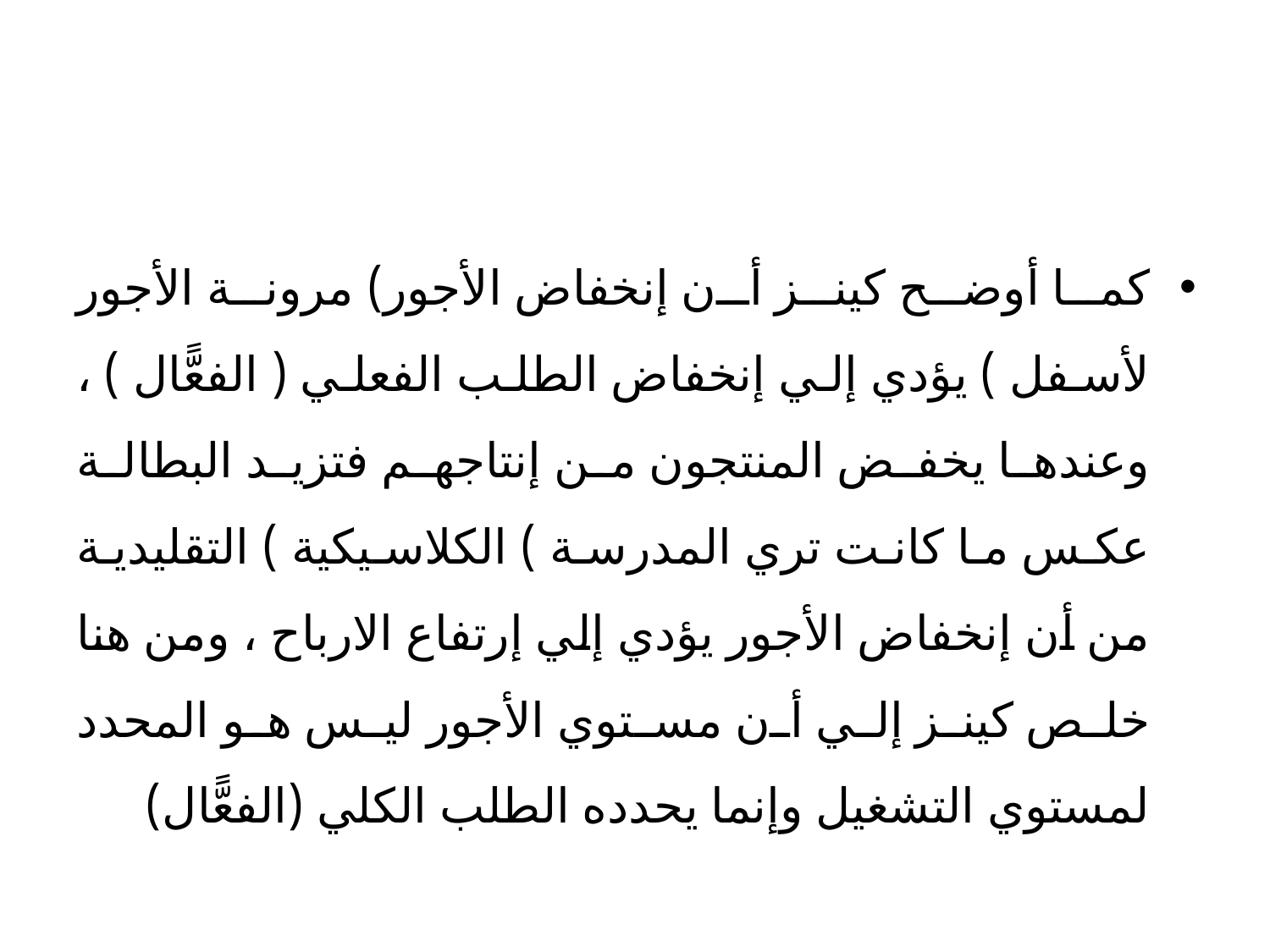

#
كما أوضح كينز أن إنخفاض الأجور) مرونة الأجور لأسفل ) يؤدي إلي إنخفاض الطلب الفعلي ( الفعًّال ) ، وعندها يخفض المنتجون من إنتاجهم فتزيد البطالة عكس ما كانت تري المدرسة ) الكلاسيكية ) التقليدية من أن إنخفاض الأجور يؤدي إلي إرتفاع الارباح ، ومن هنا خلص كينز إلي أن مستوي الأجور ليس هو المحدد لمستوي التشغيل وإنما يحدده الطلب الكلي (الفعًّال)